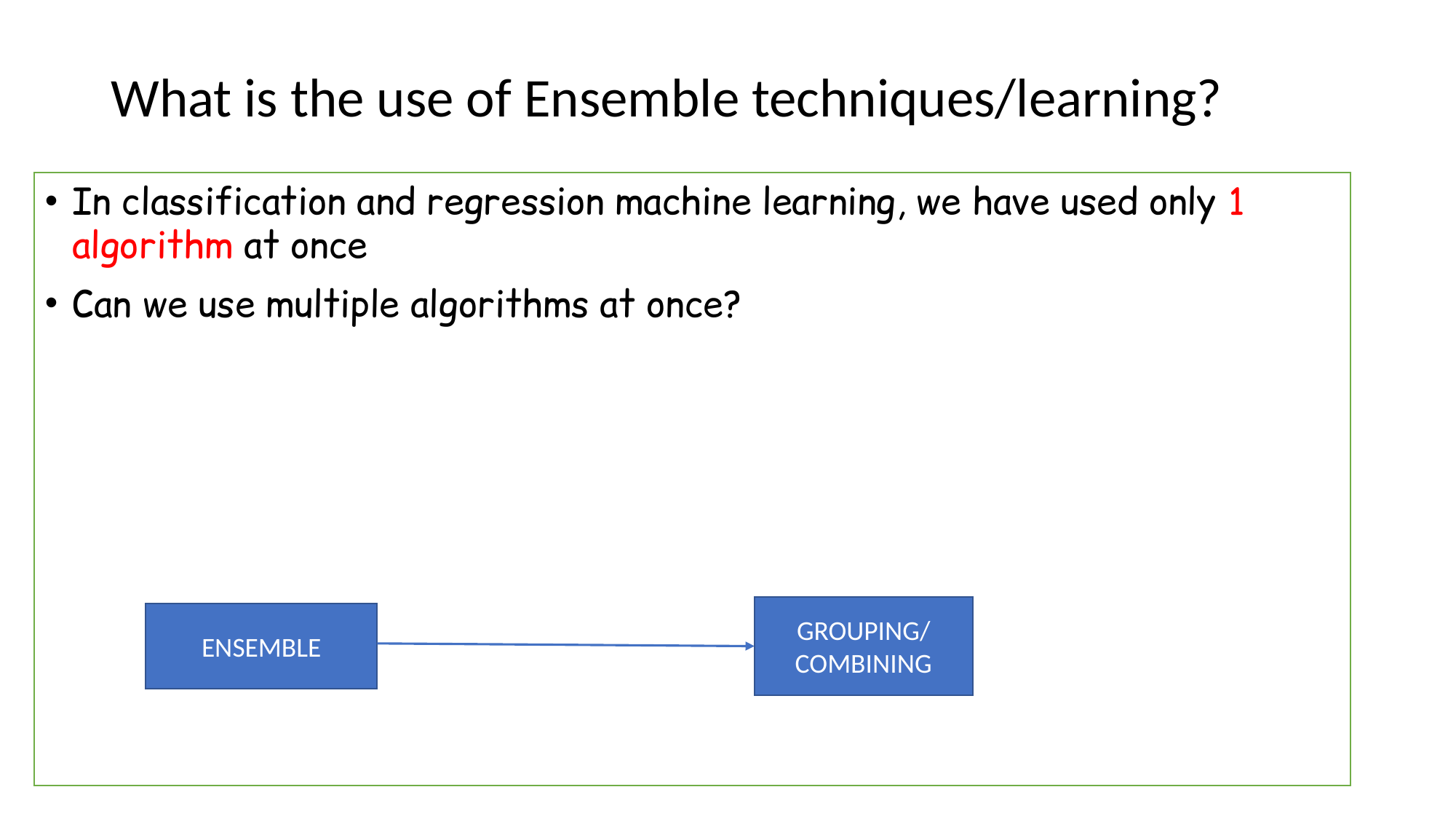

# What is the use of Ensemble techniques/learning?
In classification and regression machine learning, we have used only 1 algorithm at once
Can we use multiple algorithms at once?

GROUPING/
COMBINING
ENSEMBLE